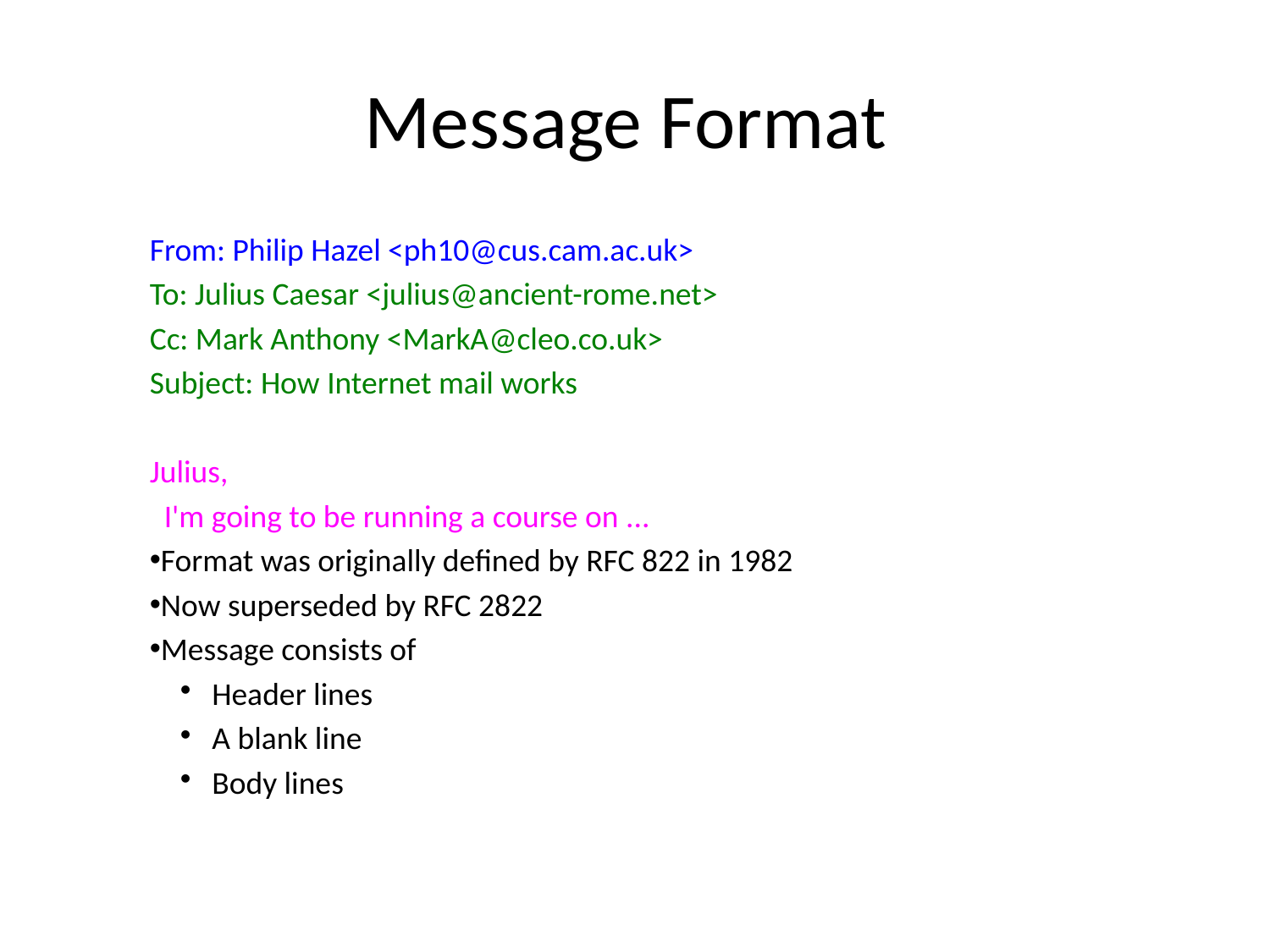

# Message Format
From: Philip Hazel <ph10@cus.cam.ac.uk>
To: Julius Caesar <julius@ancient-rome.net>
Cc: Mark Anthony <MarkA@cleo.co.uk>
Subject: How Internet mail works

Julius,
  I'm going to be running a course on ...
Format was originally defined by RFC 822 in 1982
Now superseded by RFC 2822
Message consists of
Header lines
A blank line
Body lines